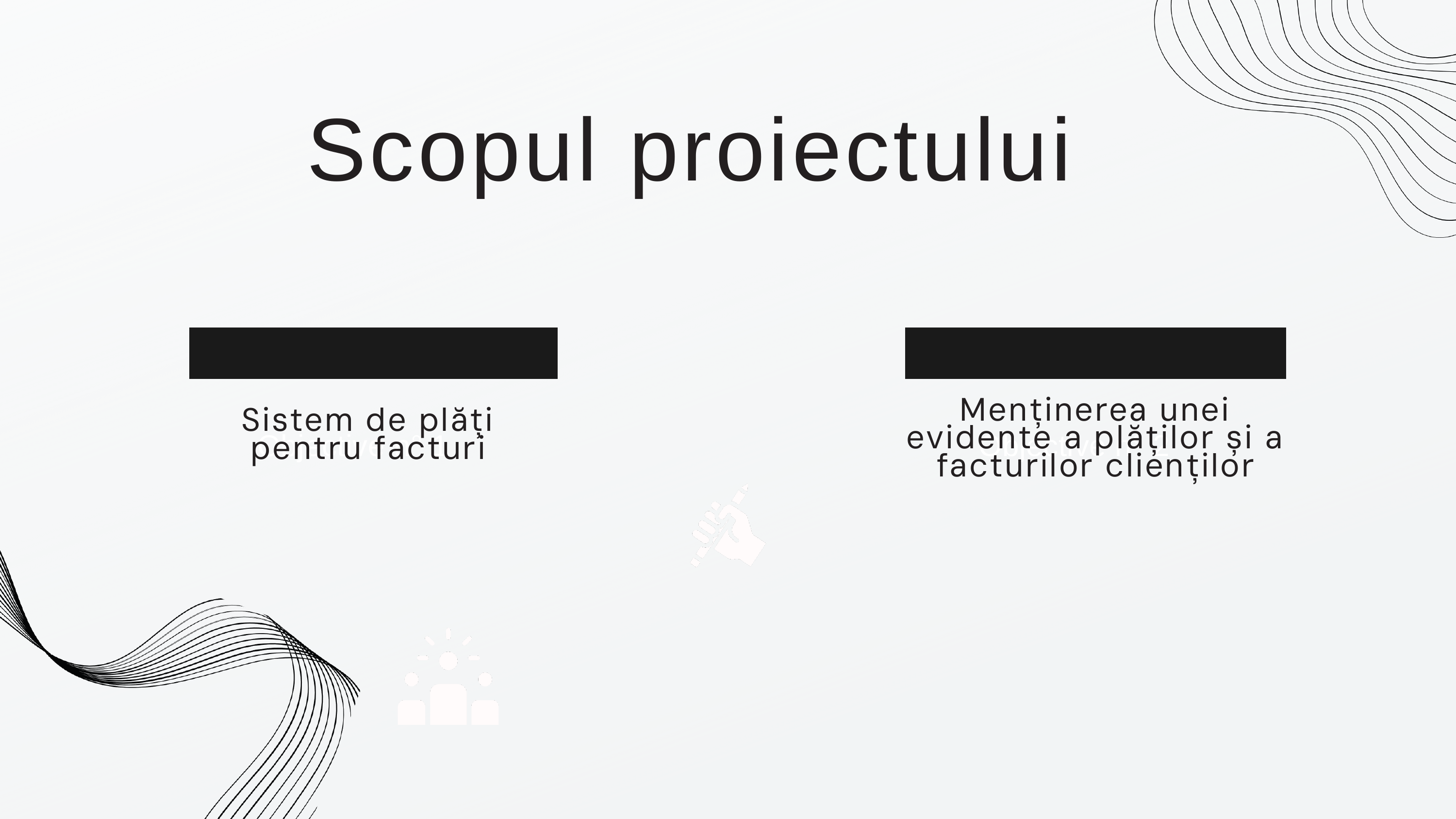

Scopul proiectului

Objective n° 1

Objective n° 2
Menținerea unei evidente a plăților și a facturilor clienților
Sistem de plăți pentru facturi